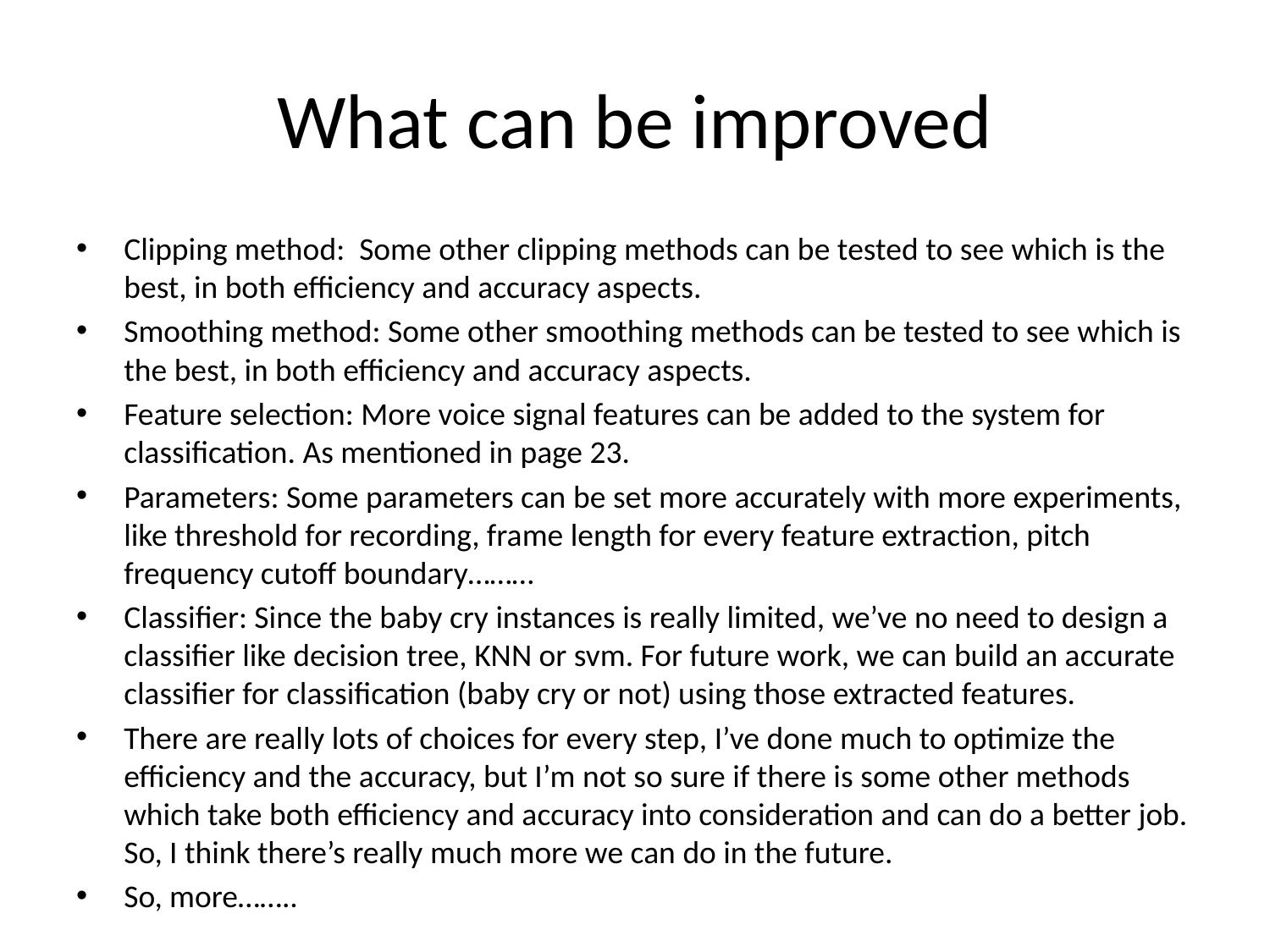

# What can be improved
Clipping method:  Some other clipping methods can be tested to see which is the best, in both efficiency and accuracy aspects.
Smoothing method: Some other smoothing methods can be tested to see which is the best, in both efficiency and accuracy aspects.
Feature selection: More voice signal features can be added to the system for classification. As mentioned in page 23.
Parameters: Some parameters can be set more accurately with more experiments, like threshold for recording, frame length for every feature extraction, pitch frequency cutoff boundary………
Classifier: Since the baby cry instances is really limited, we’ve no need to design a classifier like decision tree, KNN or svm. For future work, we can build an accurate classifier for classification (baby cry or not) using those extracted features.
There are really lots of choices for every step, I’ve done much to optimize the efficiency and the accuracy, but I’m not so sure if there is some other methods which take both efficiency and accuracy into consideration and can do a better job. So, I think there’s really much more we can do in the future.
So, more……..